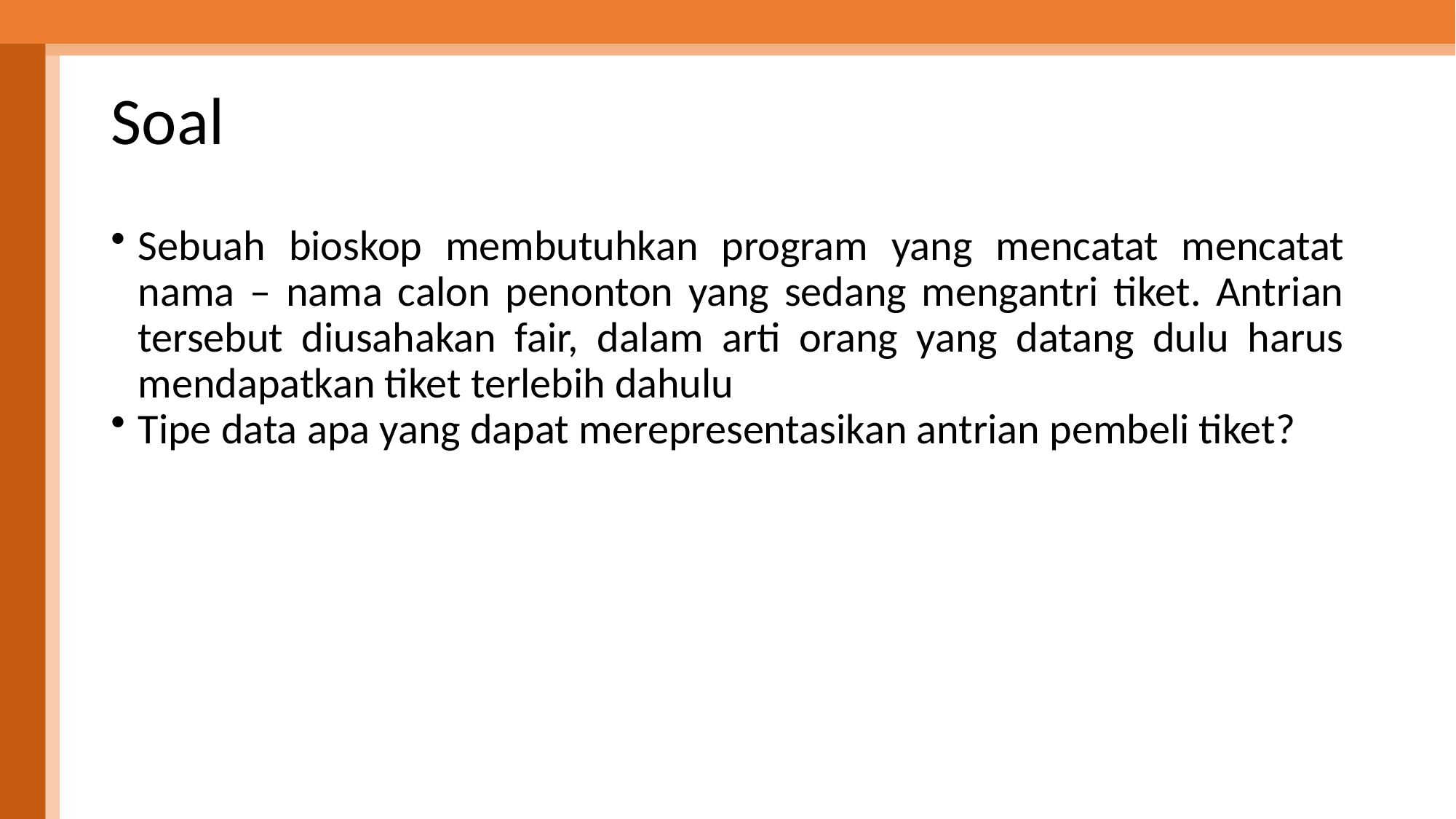

Soal
Sebuah bioskop membutuhkan program yang mencatat mencatat nama – nama calon penonton yang sedang mengantri tiket. Antrian tersebut diusahakan fair, dalam arti orang yang datang dulu harus mendapatkan tiket terlebih dahulu
Tipe data apa yang dapat merepresentasikan antrian pembeli tiket?

8